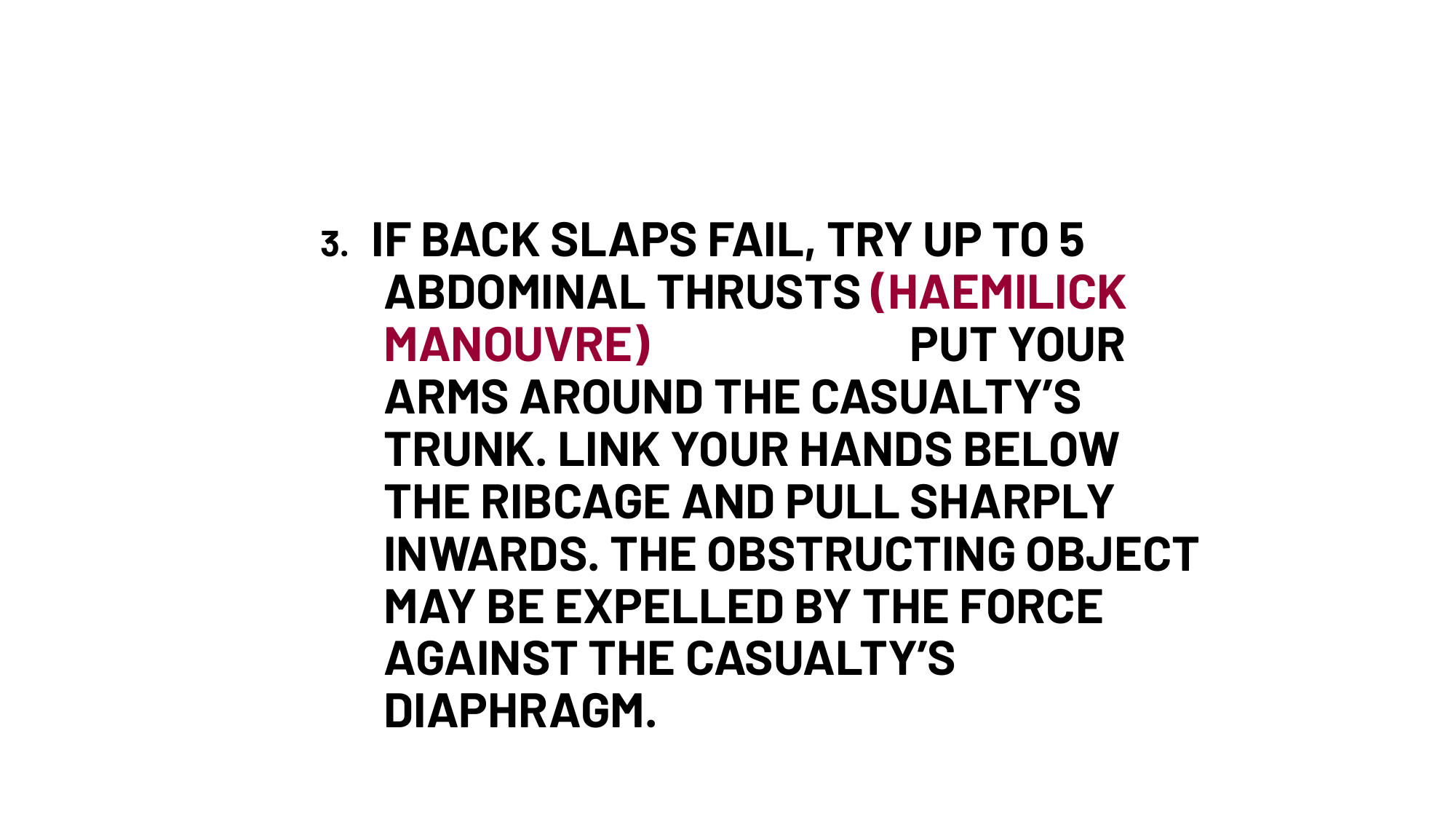

3.   IF BACK SLAPS FAIL, TRY UP TO 5 ABDOMINAL THRUSTS (HAEMILICK MANOUVRE)                           PUT YOUR ARMS AROUND THE CASUALTY’S TRUNK. LINK YOUR HANDS BELOW THE RIBCAGE AND PULL SHARPLY INWARDS. THE OBSTRUCTING OBJECT MAY BE EXPELLED BY THE FORCE AGAINST THE CASUALTY’S DIAPHRAGM.